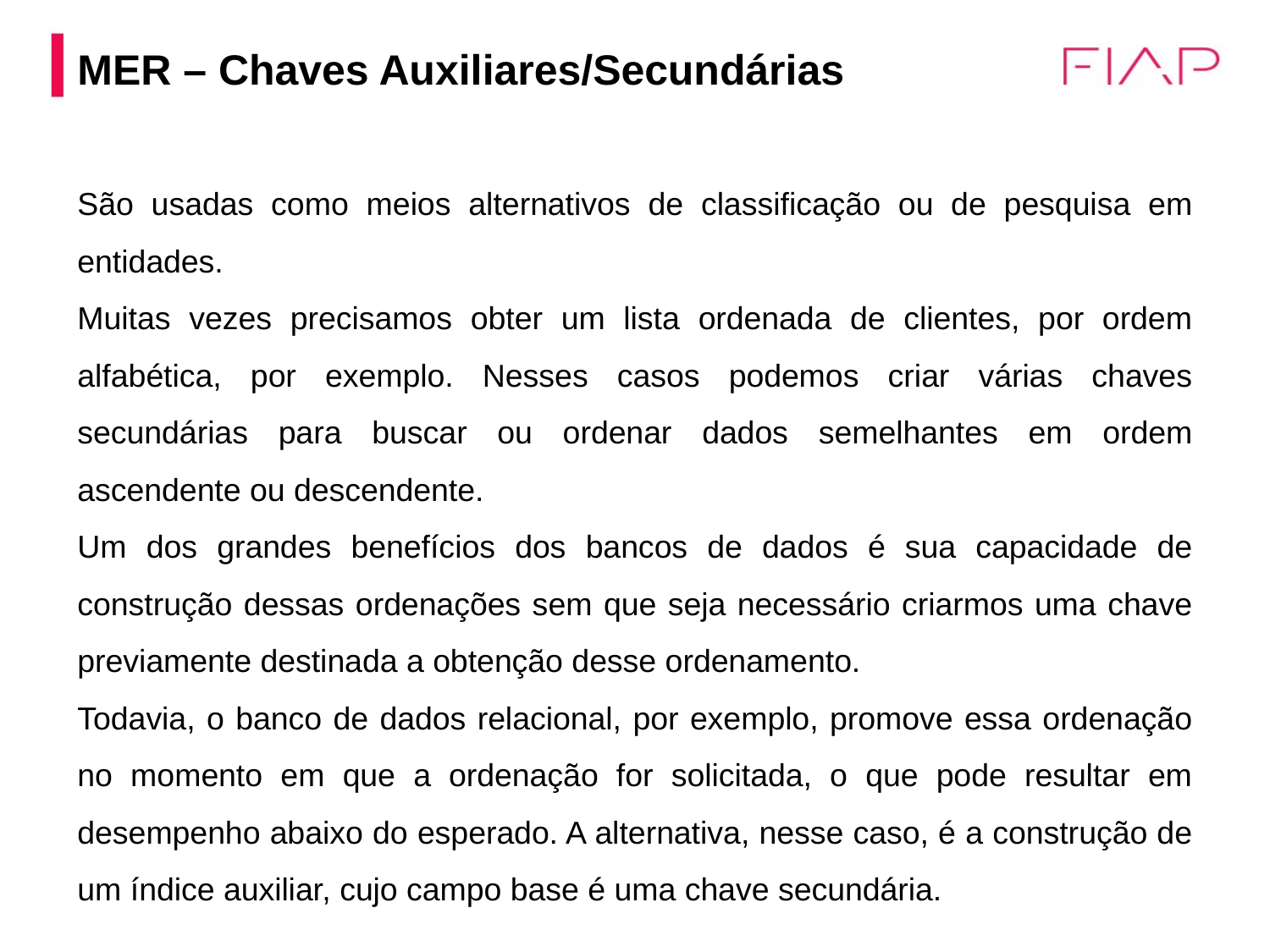

MER – Chaves Auxiliares/Secundárias
São usadas como meios alternativos de classificação ou de pesquisa em entidades.
Muitas vezes precisamos obter um lista ordenada de clientes, por ordem alfabética, por exemplo. Nesses casos podemos criar várias chaves secundárias para buscar ou ordenar dados semelhantes em ordem ascendente ou descendente.
Um dos grandes benefícios dos bancos de dados é sua capacidade de construção dessas ordenações sem que seja necessário criarmos uma chave previamente destinada a obtenção desse ordenamento.
Todavia, o banco de dados relacional, por exemplo, promove essa ordenação no momento em que a ordenação for solicitada, o que pode resultar em desempenho abaixo do esperado. A alternativa, nesse caso, é a construção de um índice auxiliar, cujo campo base é uma chave secundária.